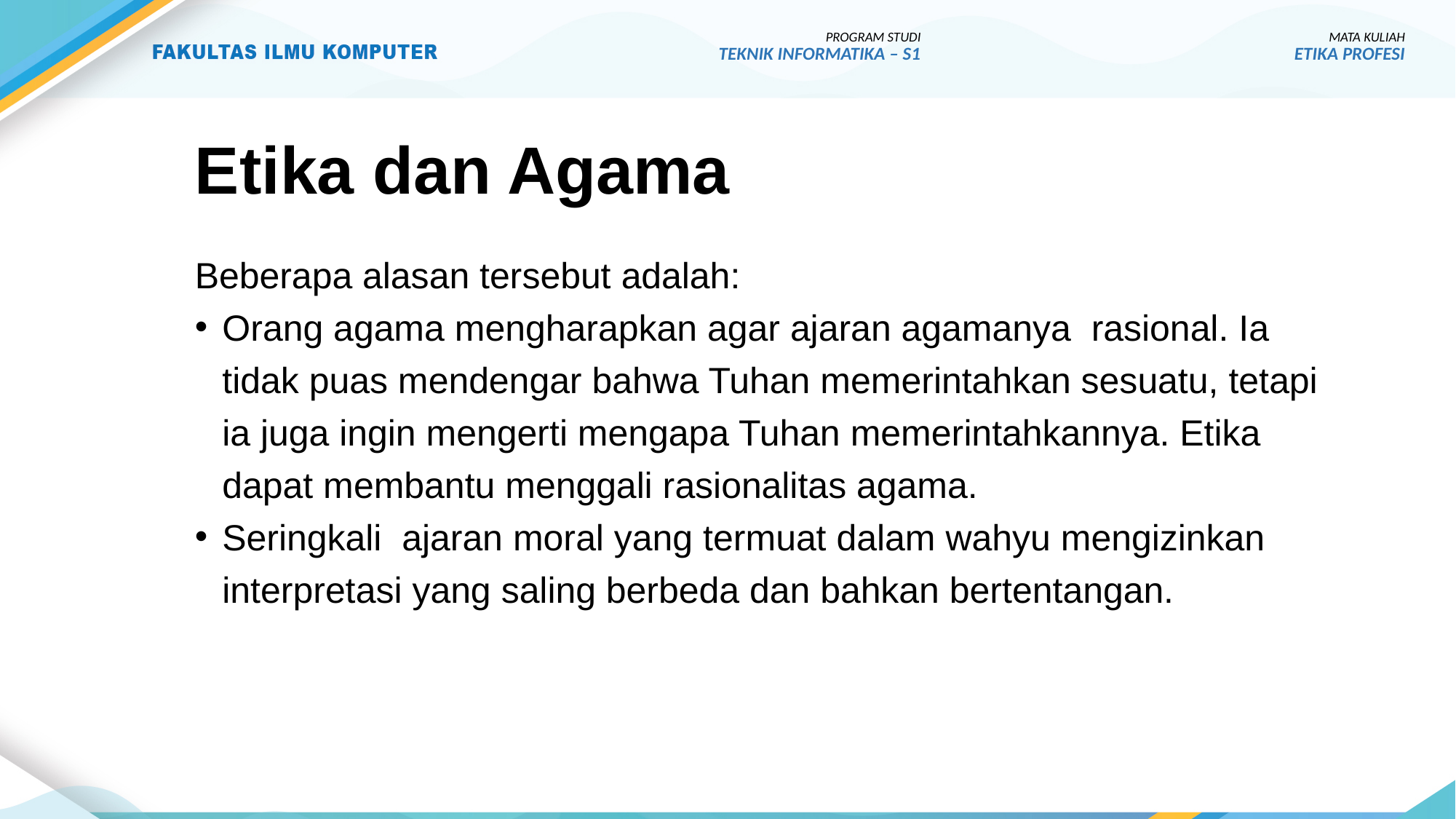

PROGRAM STUDI
TEKNIK INFORMATIKA – S1
MATA KULIAH
ETIKA PROFESI
# Etika dan Agama
Beberapa alasan tersebut adalah:
Orang agama mengharapkan agar ajaran agamanya  rasional. Ia tidak puas mendengar bahwa Tuhan memerintahkan sesuatu, tetapi ia juga ingin mengerti mengapa Tuhan memerintahkannya. Etika dapat membantu menggali rasionalitas agama.
Seringkali  ajaran moral yang termuat dalam wahyu mengizinkan interpretasi yang saling berbeda dan bahkan bertentangan.